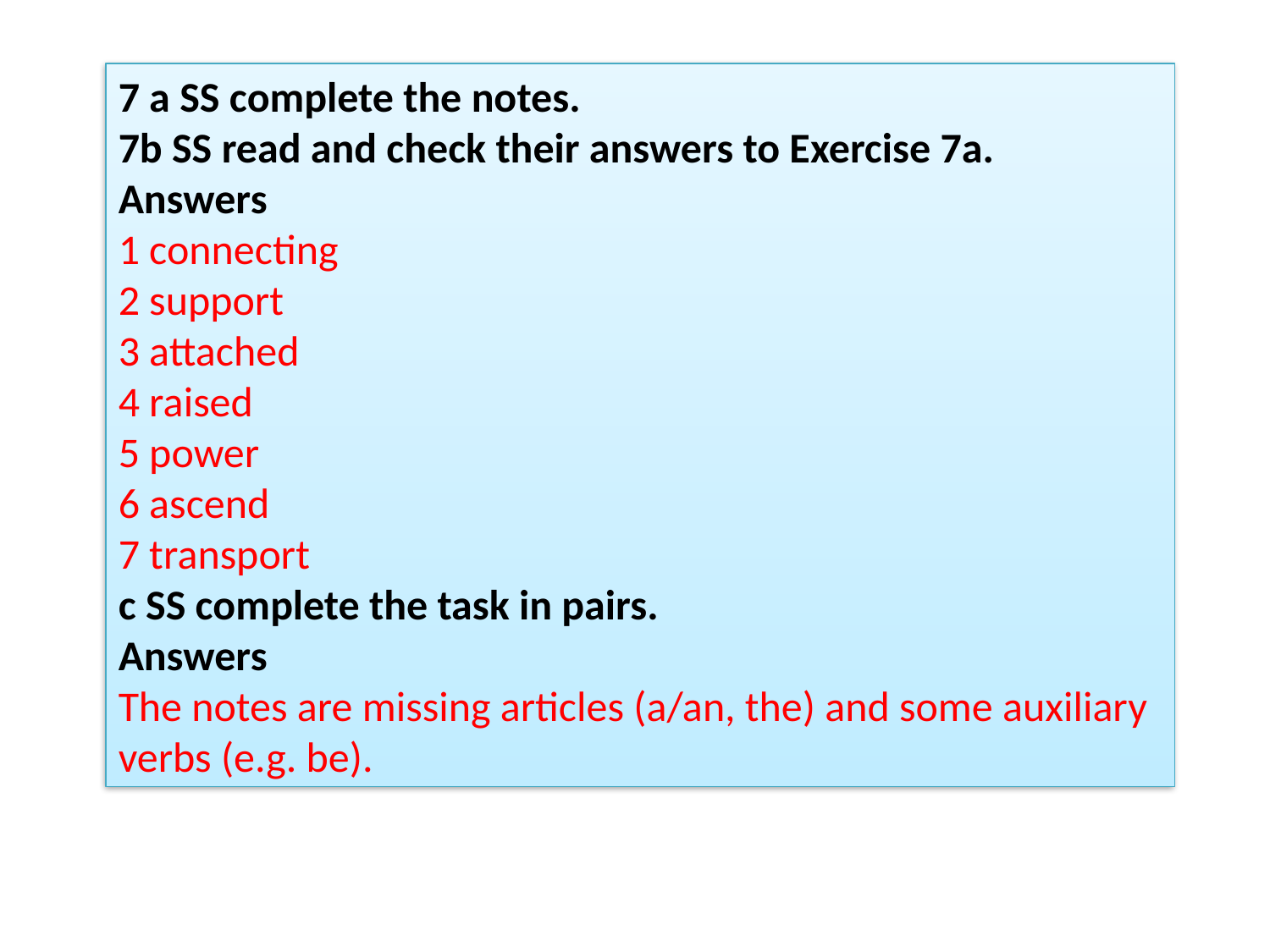

7 a SS complete the notes.
7b SS read and check their answers to Exercise 7a.
Answers
1 connecting
2 support
3 attached
4 raised
5 power
6 ascend
7 transport
c SS complete the task in pairs.
Answers
The notes are missing articles (a/an, the) and some auxiliary verbs (e.g. be).